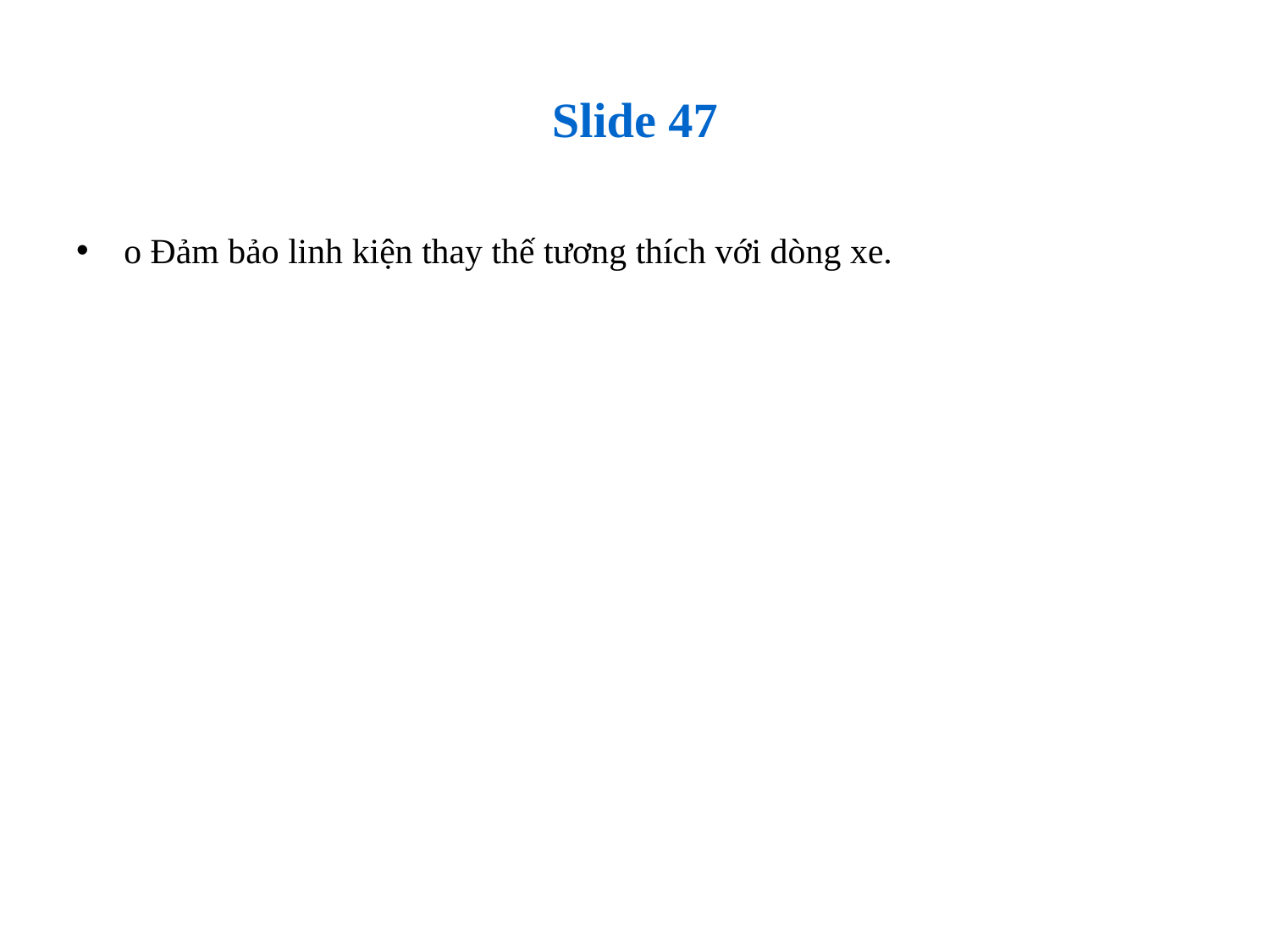

# Slide 47
o Đảm bảo linh kiện thay thế tương thích với dòng xe.